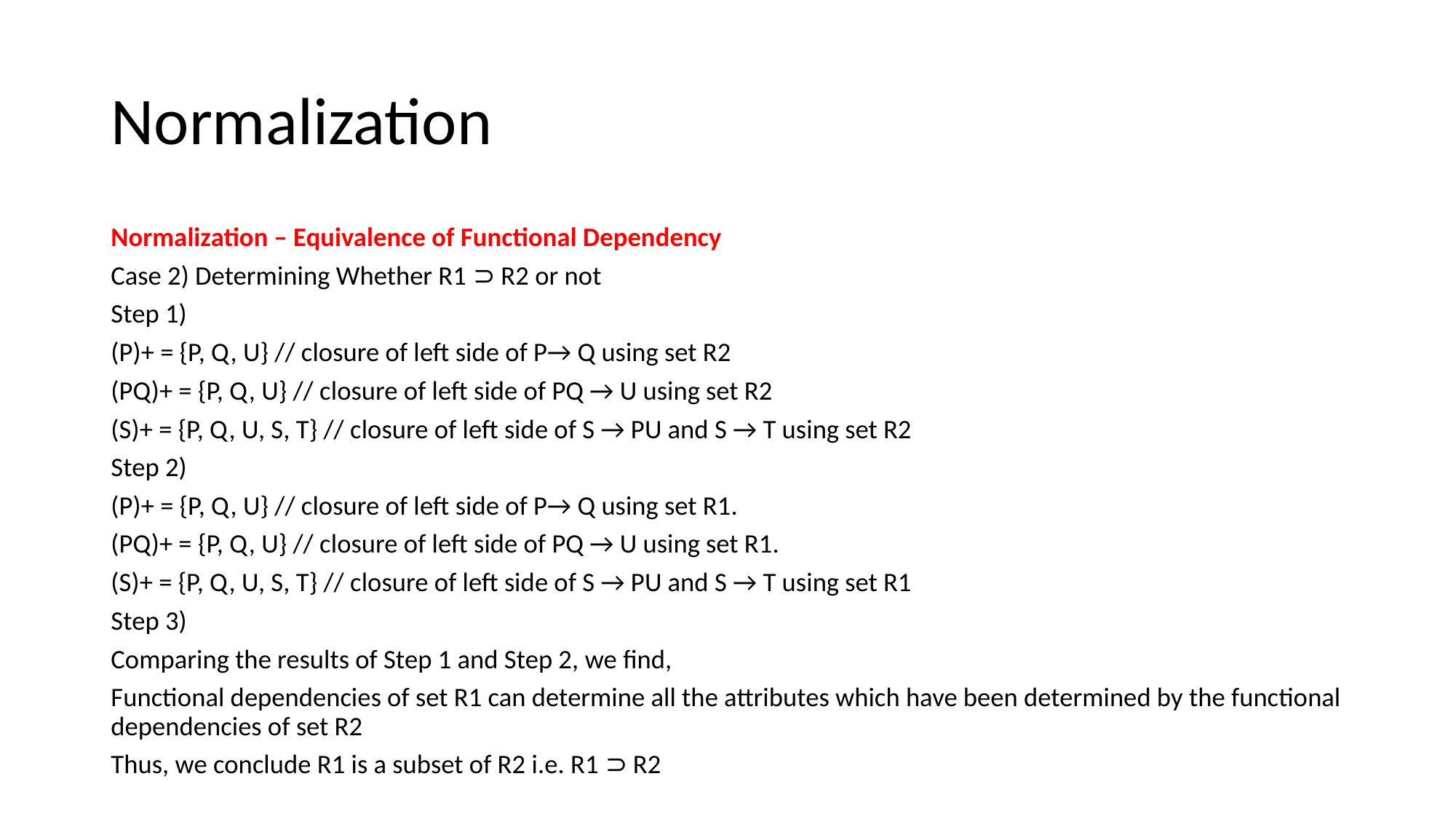

# Normalization
Normalization – Equivalence of Functional Dependency
Case 2) Determining Whether R1 ⊃ R2 or not
Step 1)
(P)+ = {P, Q, U} // closure of left side of P→ Q using set R2
(PQ)+ = {P, Q, U} // closure of left side of PQ → U using set R2
(S)+ = {P, Q, U, S, T} // closure of left side of S → PU and S → T using set R2
Step 2)
(P)+ = {P, Q, U} // closure of left side of P→ Q using set R1.
(PQ)+ = {P, Q, U} // closure of left side of PQ → U using set R1.
(S)+ = {P, Q, U, S, T} // closure of left side of S → PU and S → T using set R1
Step 3)
Comparing the results of Step 1 and Step 2, we find,
Functional dependencies of set R1 can determine all the attributes which have been determined by the functional dependencies of set R2
Thus, we conclude R1 is a subset of R2 i.e. R1 ⊃ R2